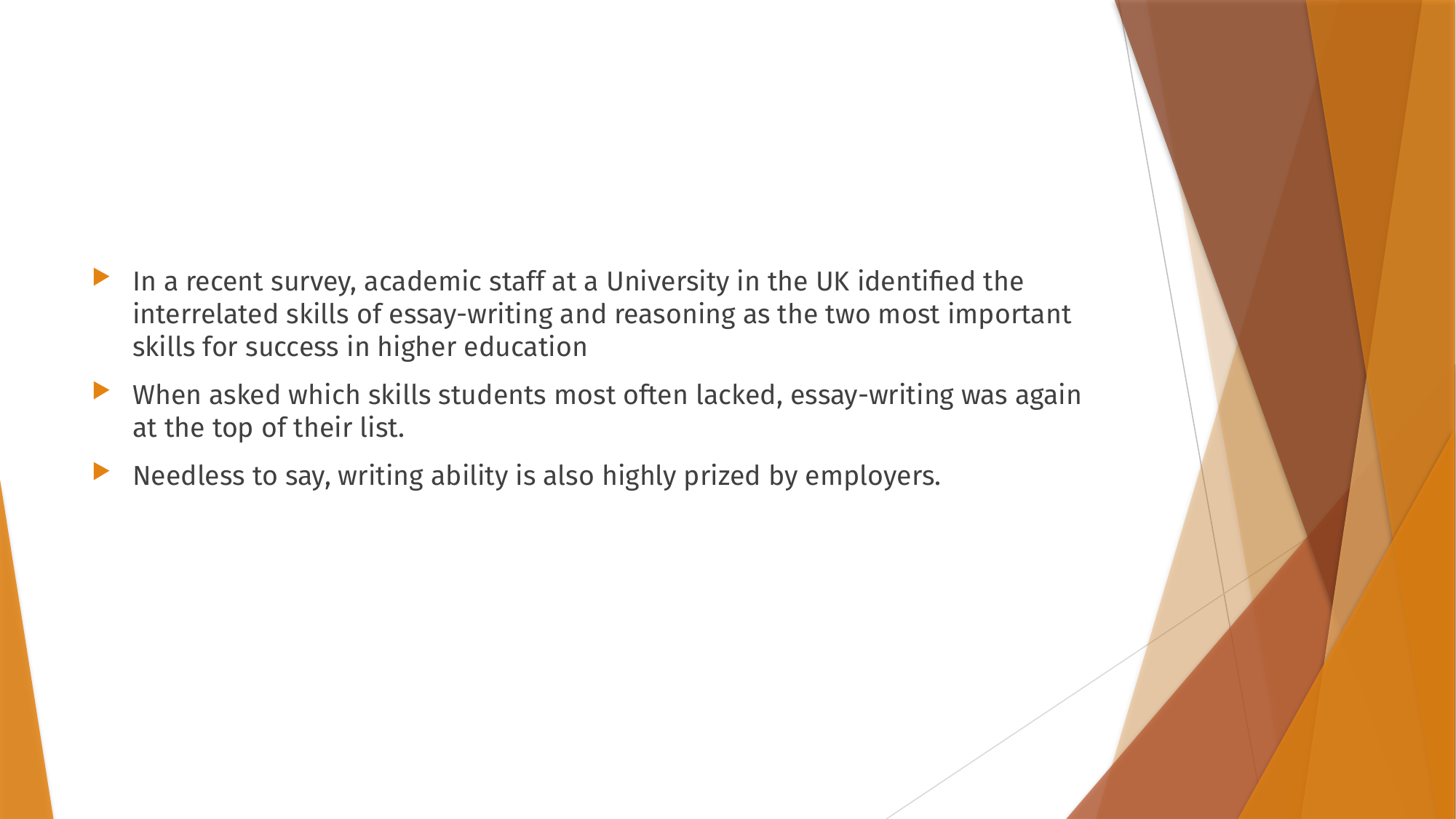

#
In a recent survey, academic staff at a University in the UK identified the interrelated skills of essay-writing and reasoning as the two most important skills for success in higher education
When asked which skills students most often lacked, essay-writing was again at the top of their list.
Needless to say, writing ability is also highly prized by employers.